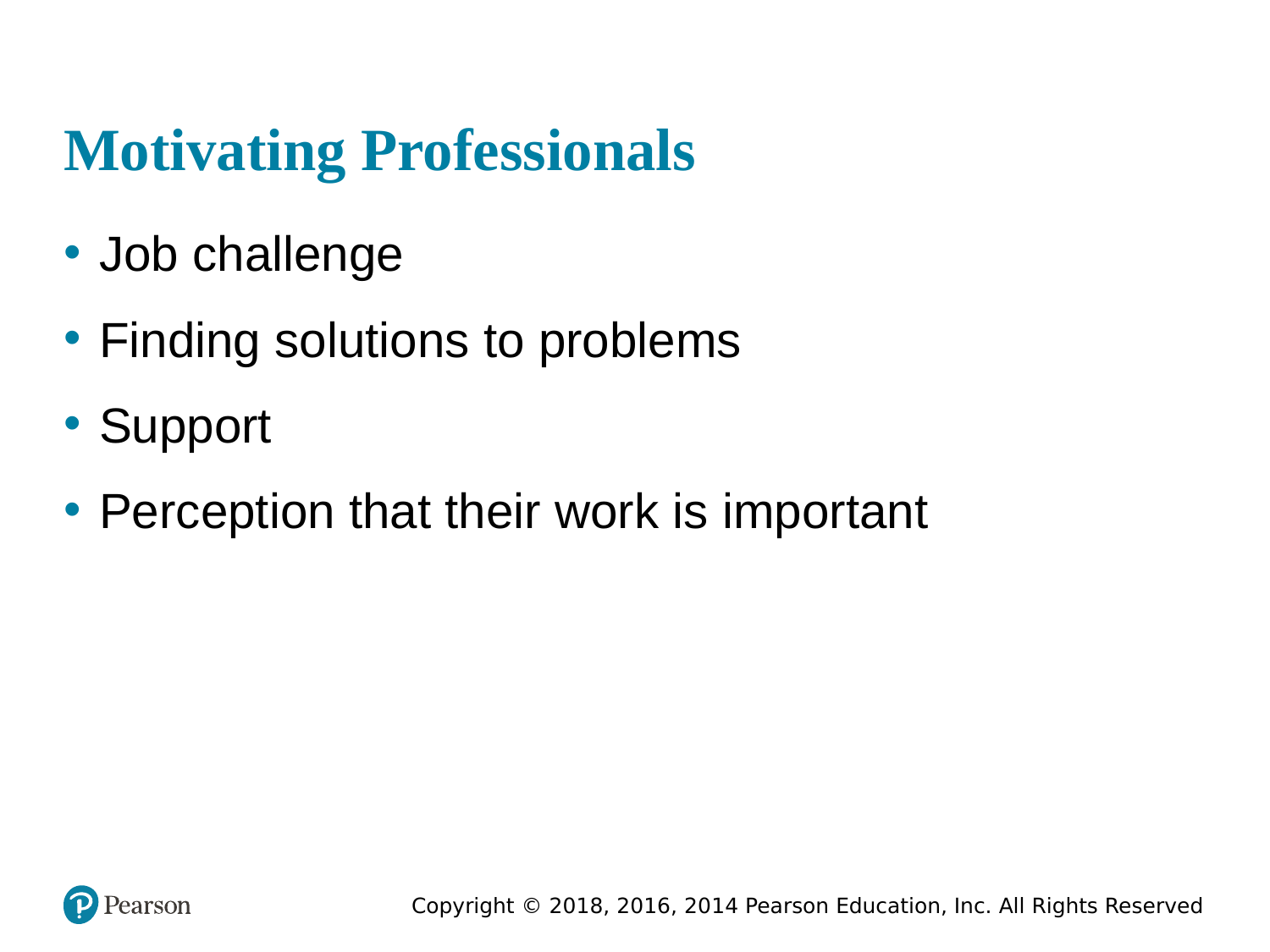

# Motivating Professionals
Job challenge
Finding solutions to problems
Support
Perception that their work is important